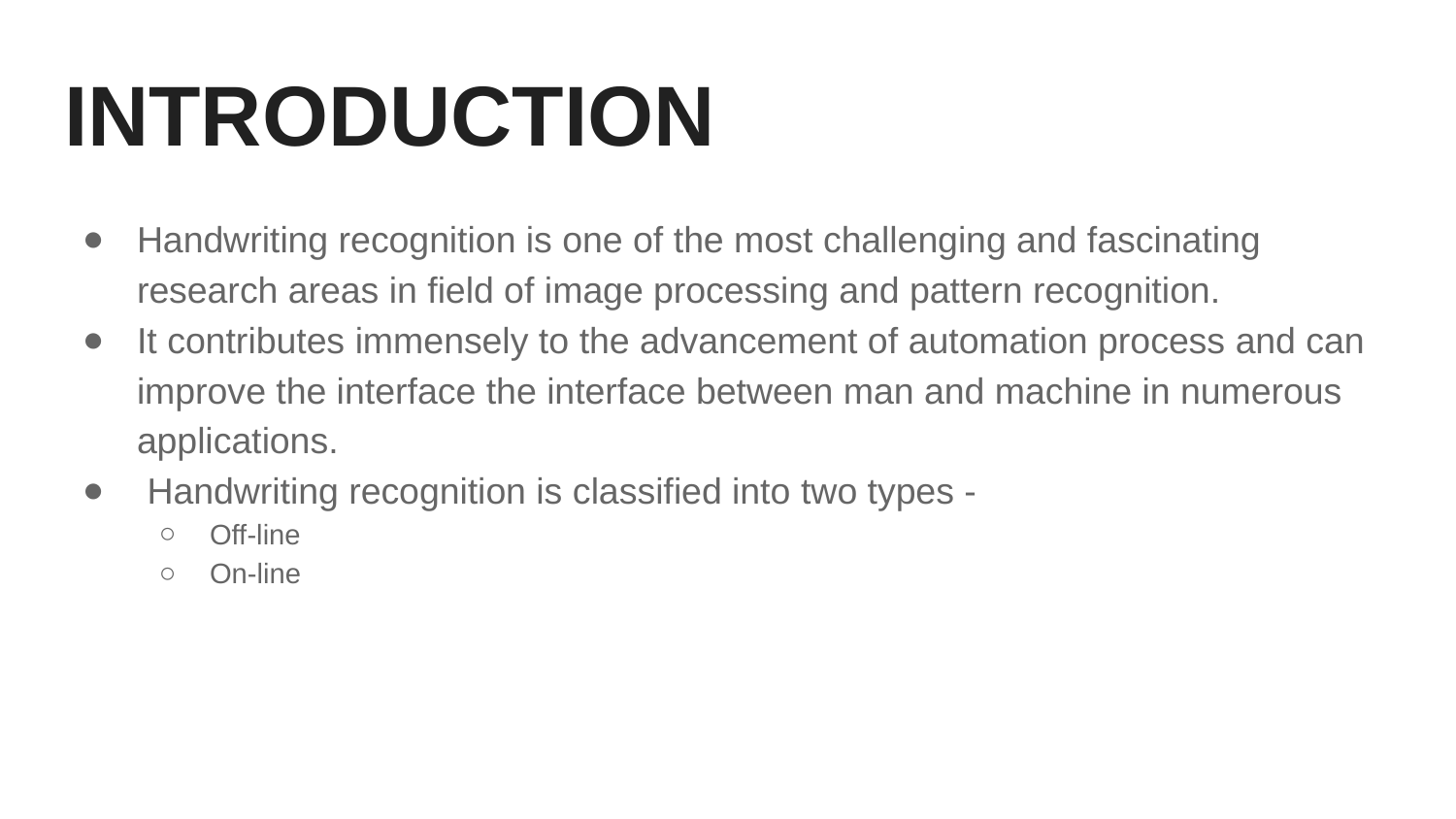

# INTRODUCTION
Handwriting recognition is one of the most challenging and fascinating research areas in field of image processing and pattern recognition.
It contributes immensely to the advancement of automation process and can improve the interface the interface between man and machine in numerous applications.
 Handwriting recognition is classified into two types -
Off-line
On-line